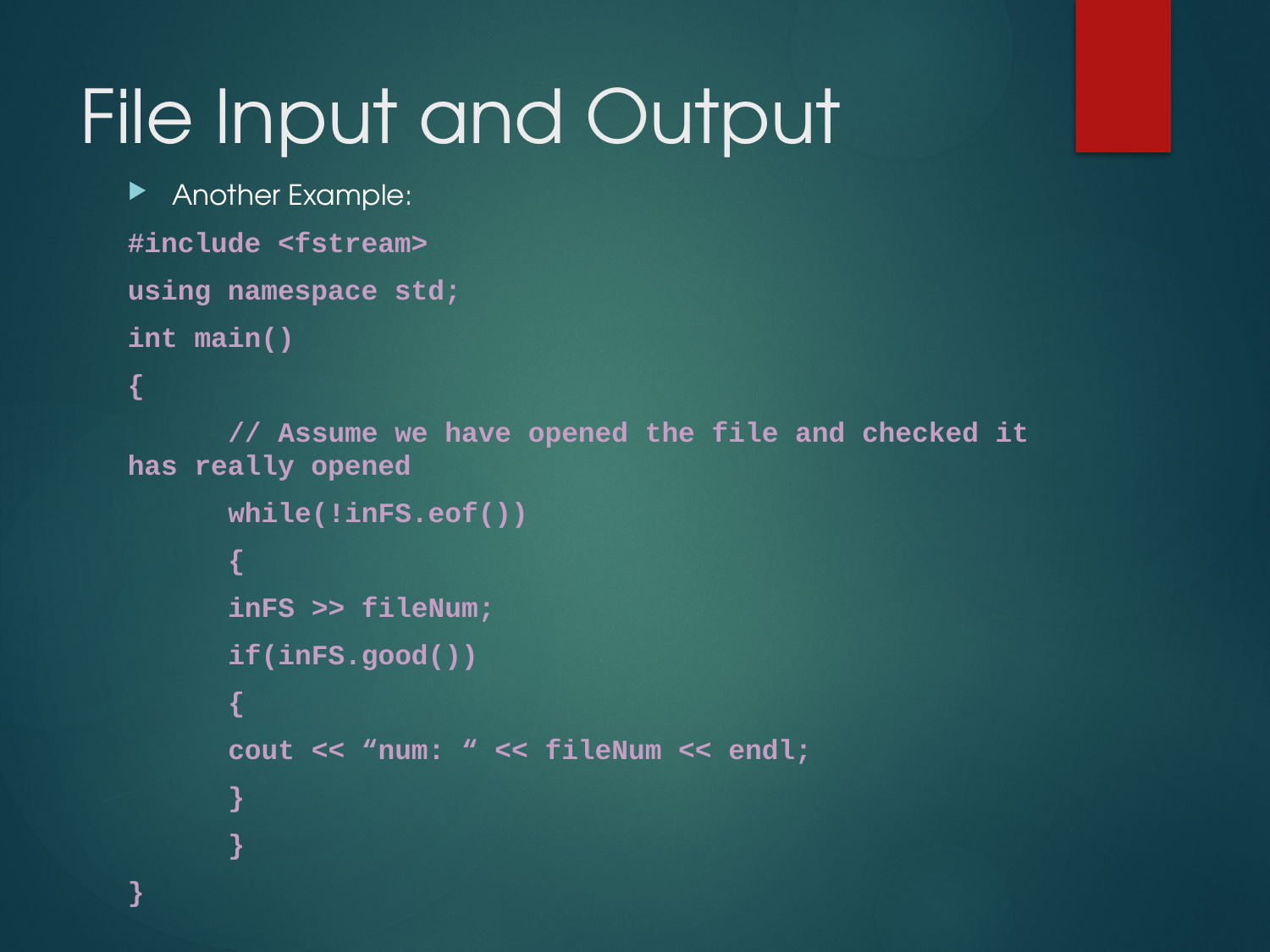

# File Input and Output
Another Example:
#include <fstream>
using namespace std;
int main()
{
	// Assume we have opened the file and checked it has really opened
	while(!inFS.eof())
	{
		inFS >> fileNum;
		if(inFS.good())
		{
			cout << “num: “ << fileNum << endl;
		}
	}
}